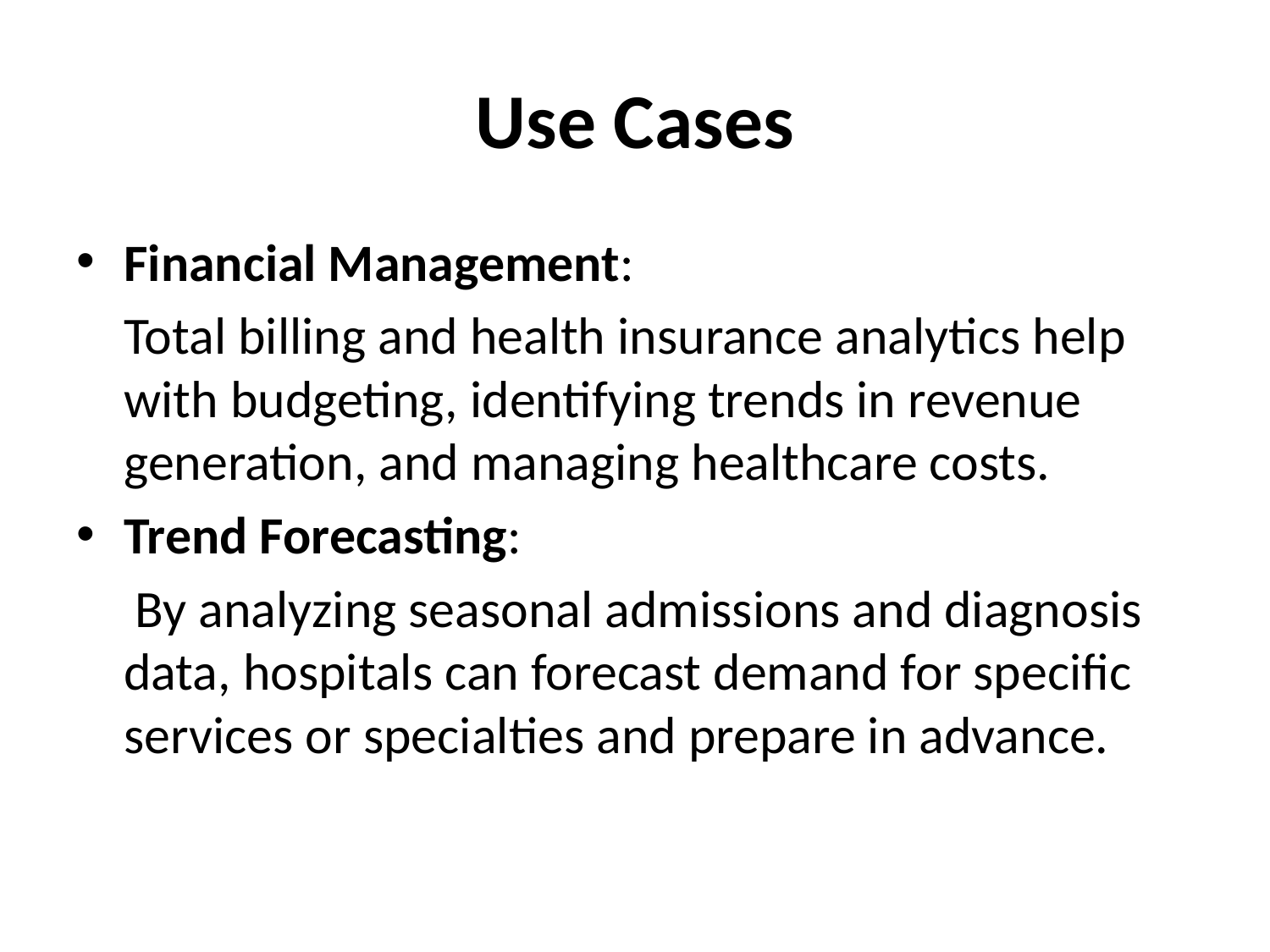

# Use Cases
Financial Management:
    Total billing and health insurance analytics help with budgeting, identifying trends in revenue generation, and managing healthcare costs.
Trend Forecasting:
     By analyzing seasonal admissions and diagnosis data, hospitals can forecast demand for specific services or specialties and prepare in advance.